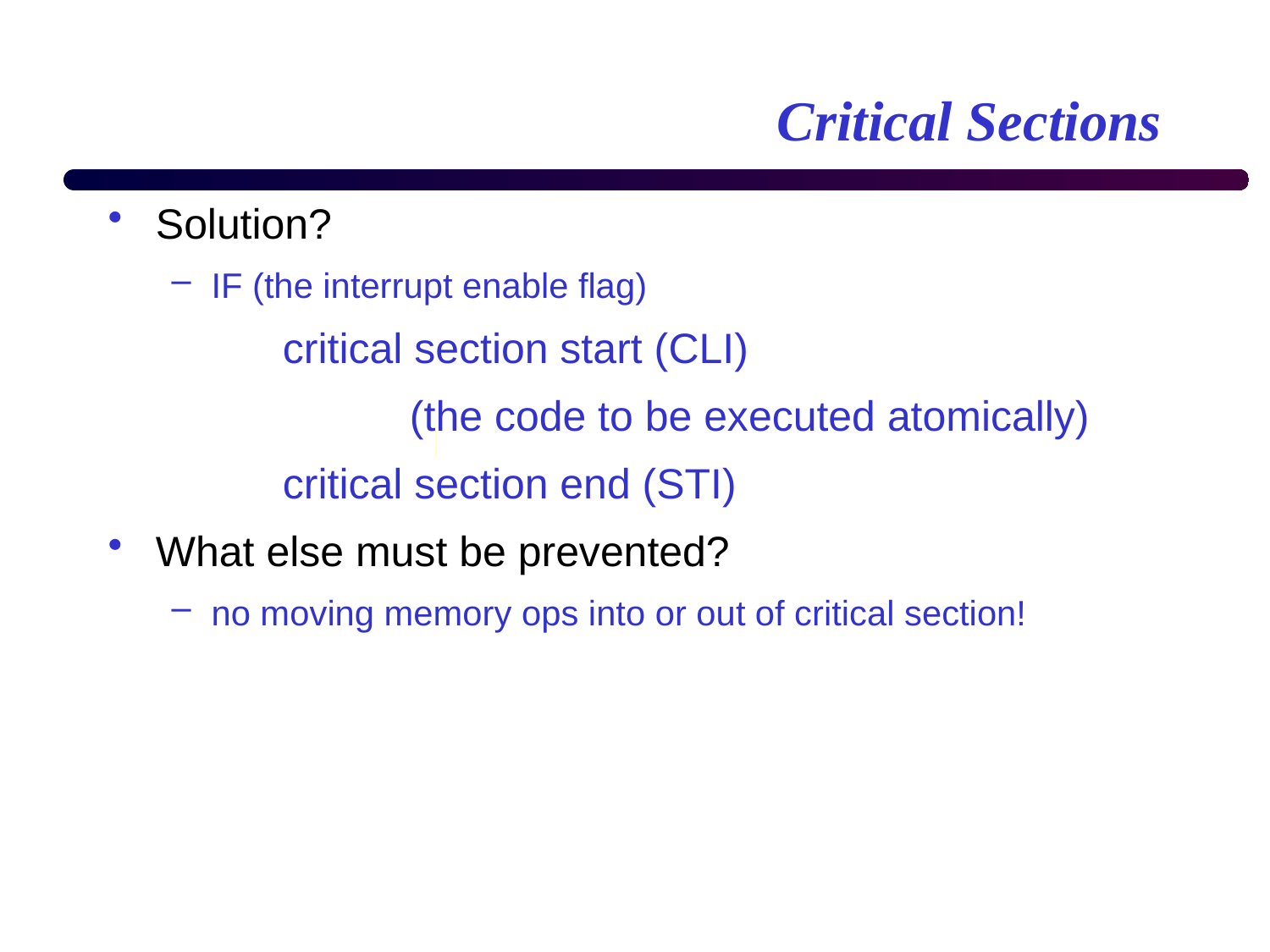

# Critical Sections
Solution?
IF (the interrupt enable flag)
		critical section start (CLI)
			(the code to be executed atomically)
		critical section end (STI)
What else must be prevented?
no moving memory ops into or out of critical section!